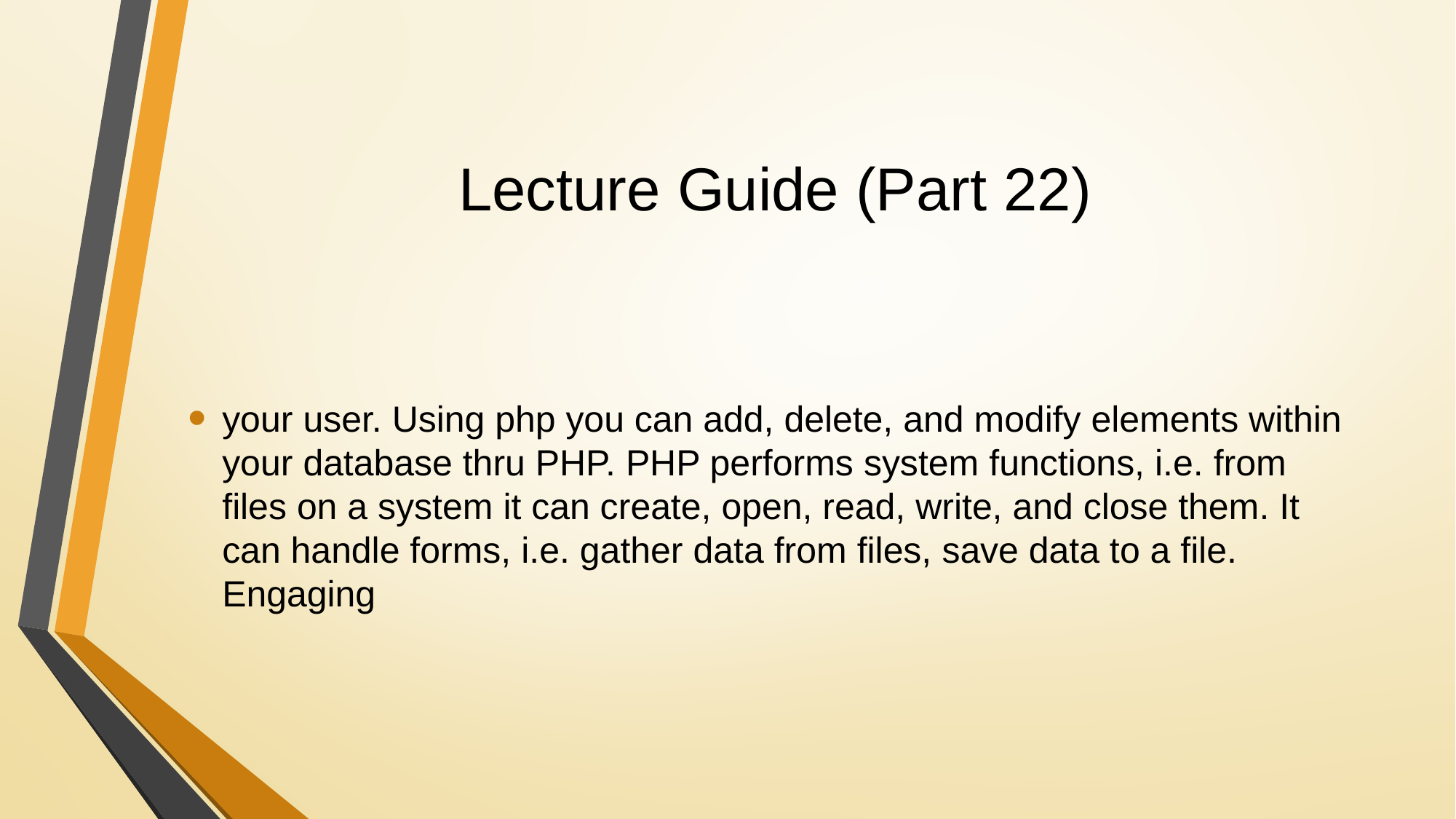

# Lecture Guide (Part 22)
your user. Using php you can add, delete, and modify elements within your database thru PHP. PHP performs system functions, i.e. from files on a system it can create, open, read, write, and close them. It can handle forms, i.e. gather data from files, save data to a file. Engaging